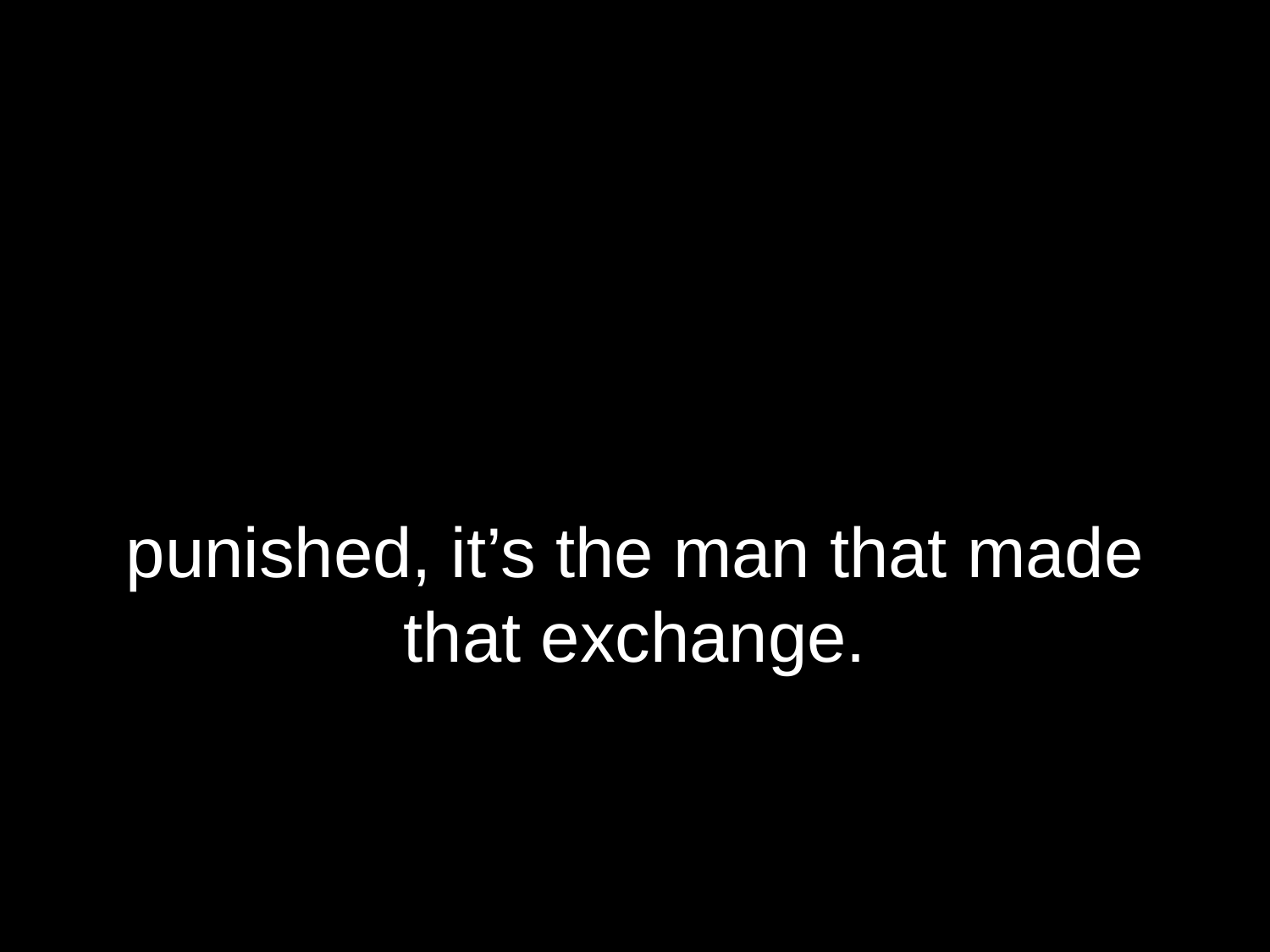

# punished, it’s the man that made that exchange.